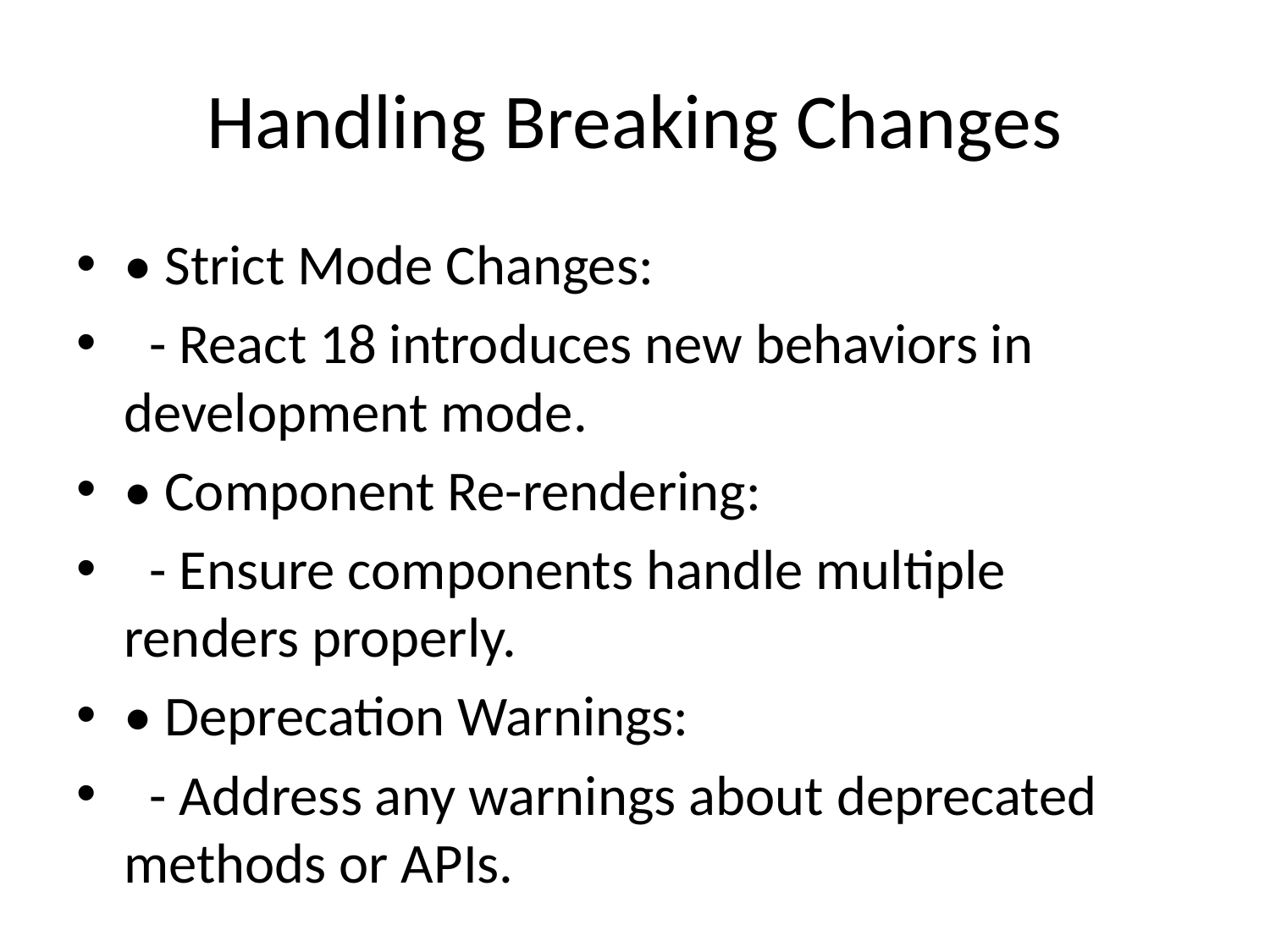

# Handling Breaking Changes
• Strict Mode Changes:
  - React 18 introduces new behaviors in development mode.
• Component Re-rendering:
  - Ensure components handle multiple renders properly.
• Deprecation Warnings:
  - Address any warnings about deprecated methods or APIs.